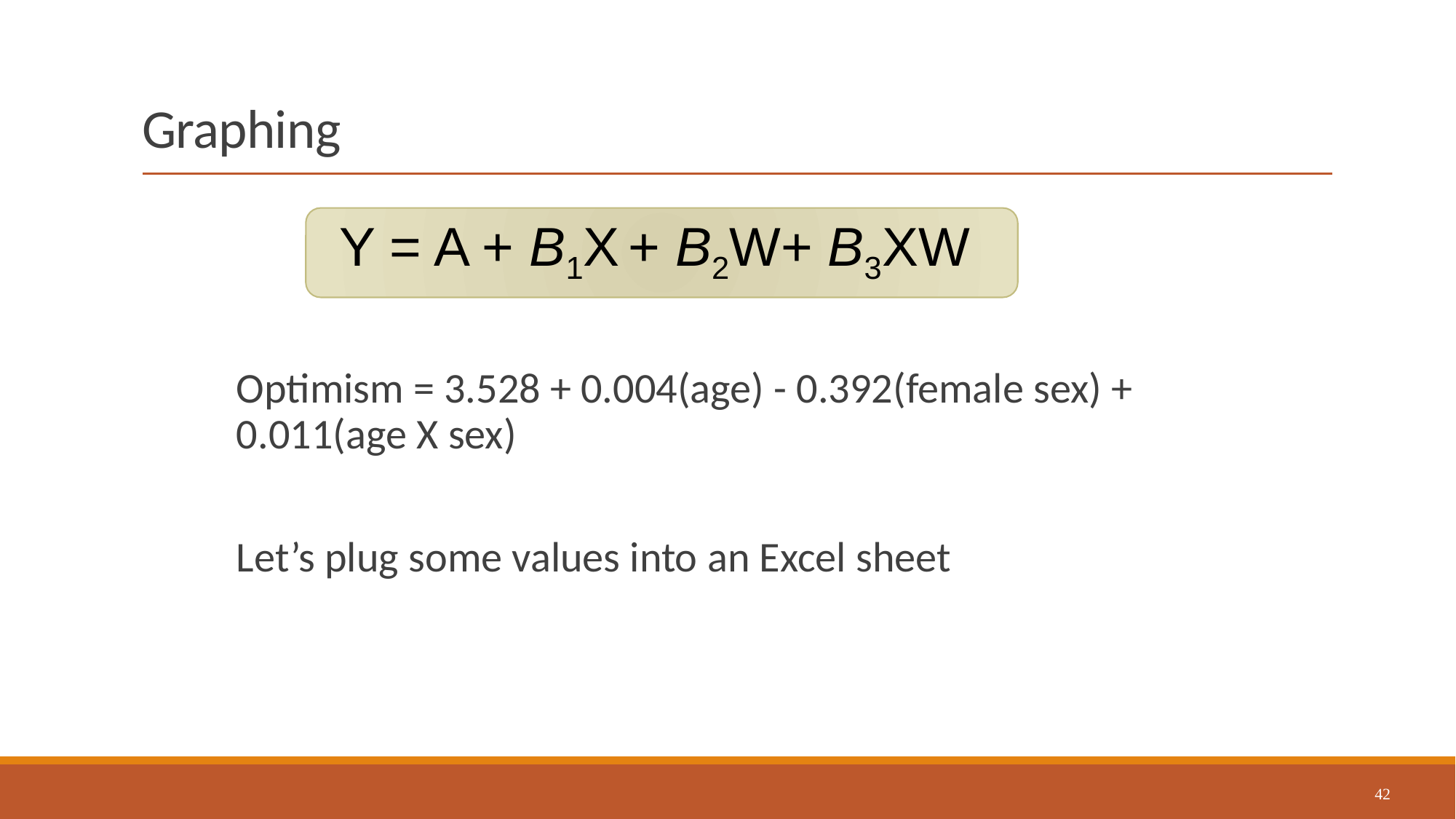

# Graphing

Y = A + B1X + B2W+ B3XW

Optimism = 3.528 + 0.004(age) - 0.392(female sex) + 0.011(age X sex)

Let’s plug some values into an Excel sheet

42